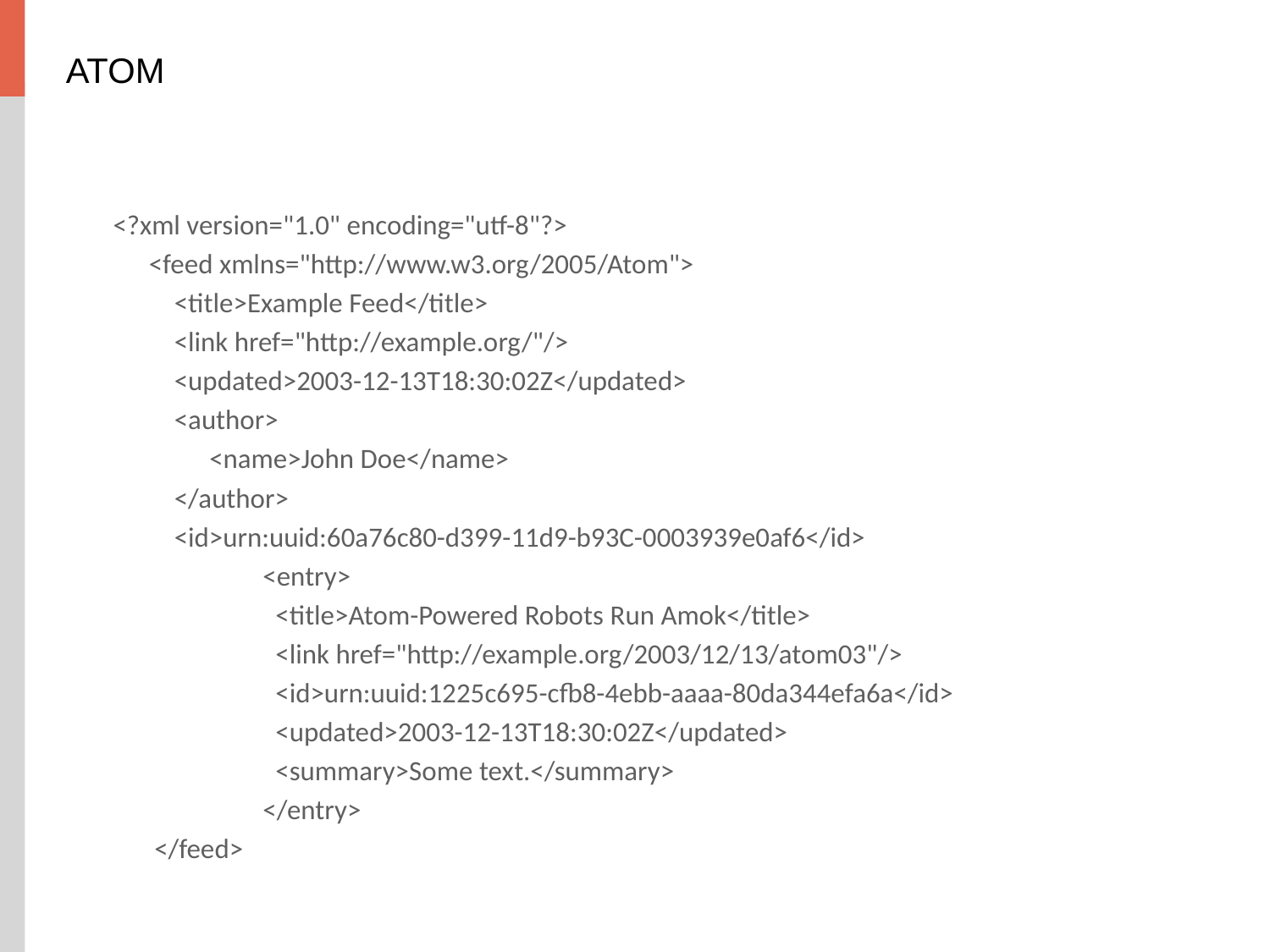

# ATOM

<?xml version="1.0" encoding="utf-8"?>
 <feed xmlns="http://www.w3.org/2005/Atom">
     <title>Example Feed</title>
     <link href="http://example.org/"/>
     <updated>2003-12-13T18:30:02Z</updated>
     <author>
		       <name>John Doe</name>
     </author>
     <id>urn:uuid:60a76c80-d399-11d9-b93C-0003939e0af6</id>
     <entry>
       <title>Atom-Powered Robots Run Amok</title>
       <link href="http://example.org/2003/12/13/atom03"/>
       <id>urn:uuid:1225c695-cfb8-4ebb-aaaa-80da344efa6a</id>
       <updated>2003-12-13T18:30:02Z</updated>
       <summary>Some text.</summary>
     </entry>
	   </feed>